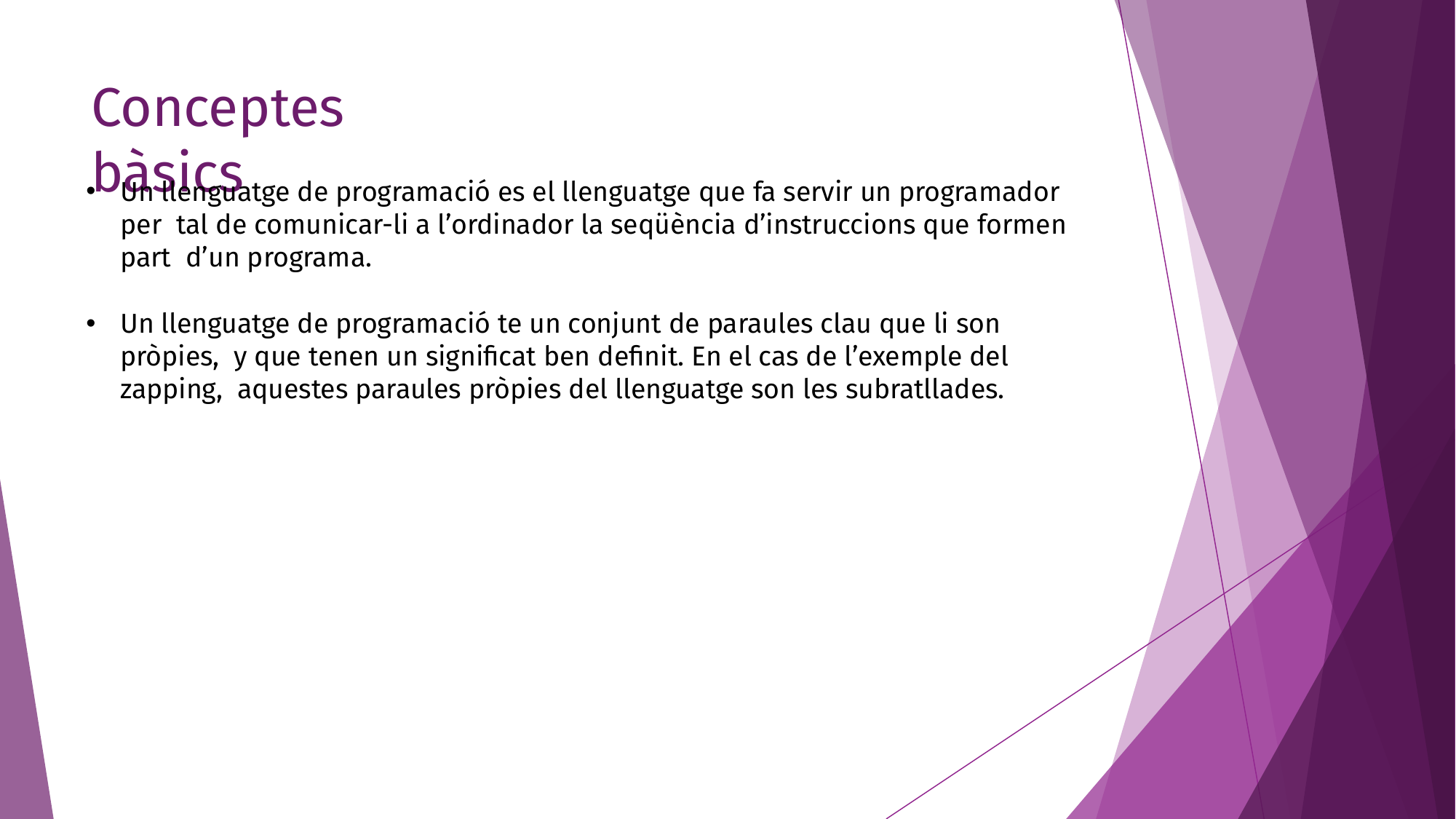

# Conceptes bàsics
Un llenguatge de programació es el llenguatge que fa servir un programador per  tal de comunicar-li a l’ordinador la seqüència d’instruccions que formen part  d’un programa.

Un llenguatge de programació te un conjunt de paraules clau que li son pròpies,  y que tenen un significat ben definit. En el cas de l’exemple del zapping,  aquestes paraules pròpies del llenguatge son les subratllades.